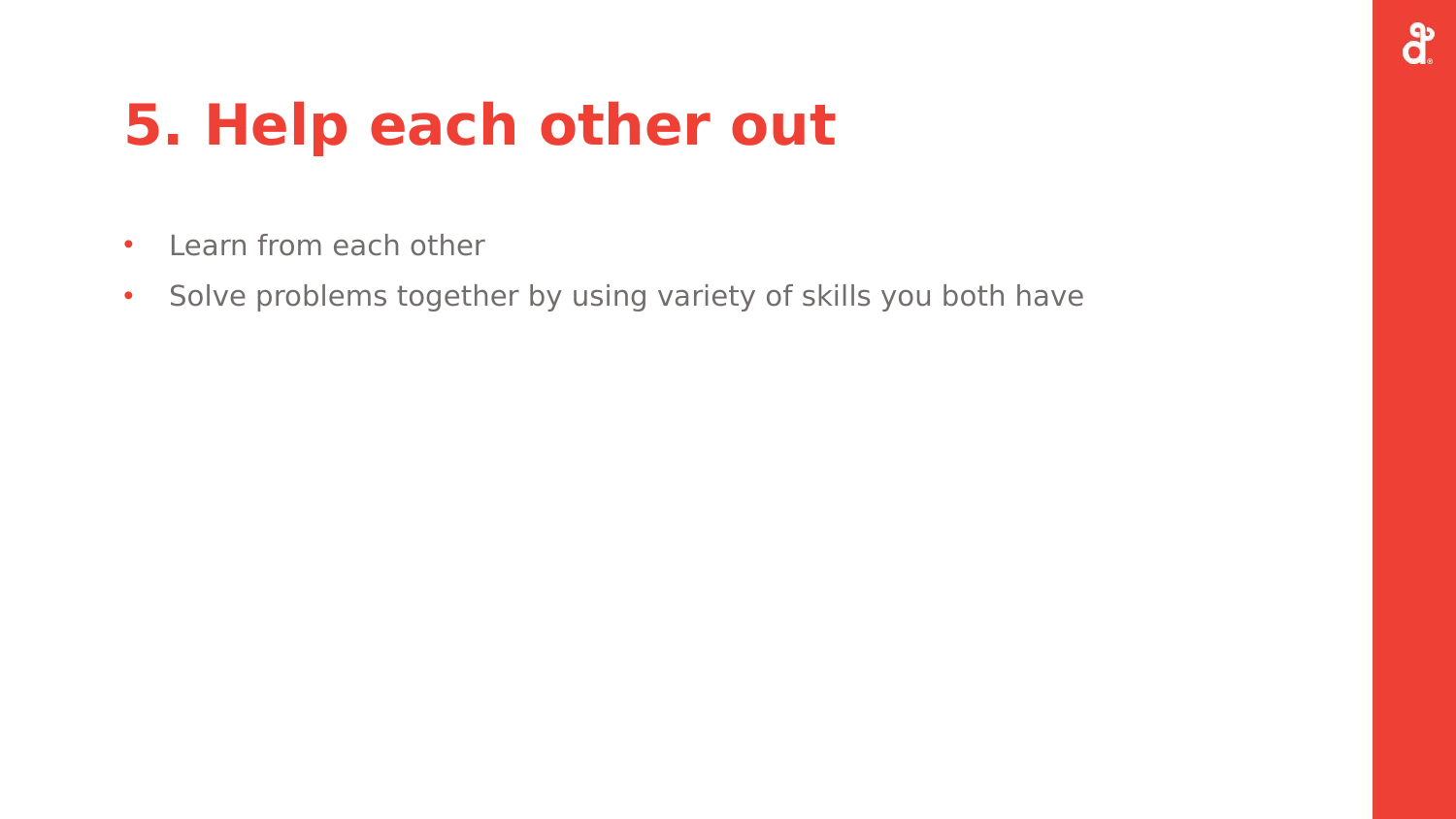

# 5. Help each other out
Learn from each other
Solve problems together by using variety of skills you both have